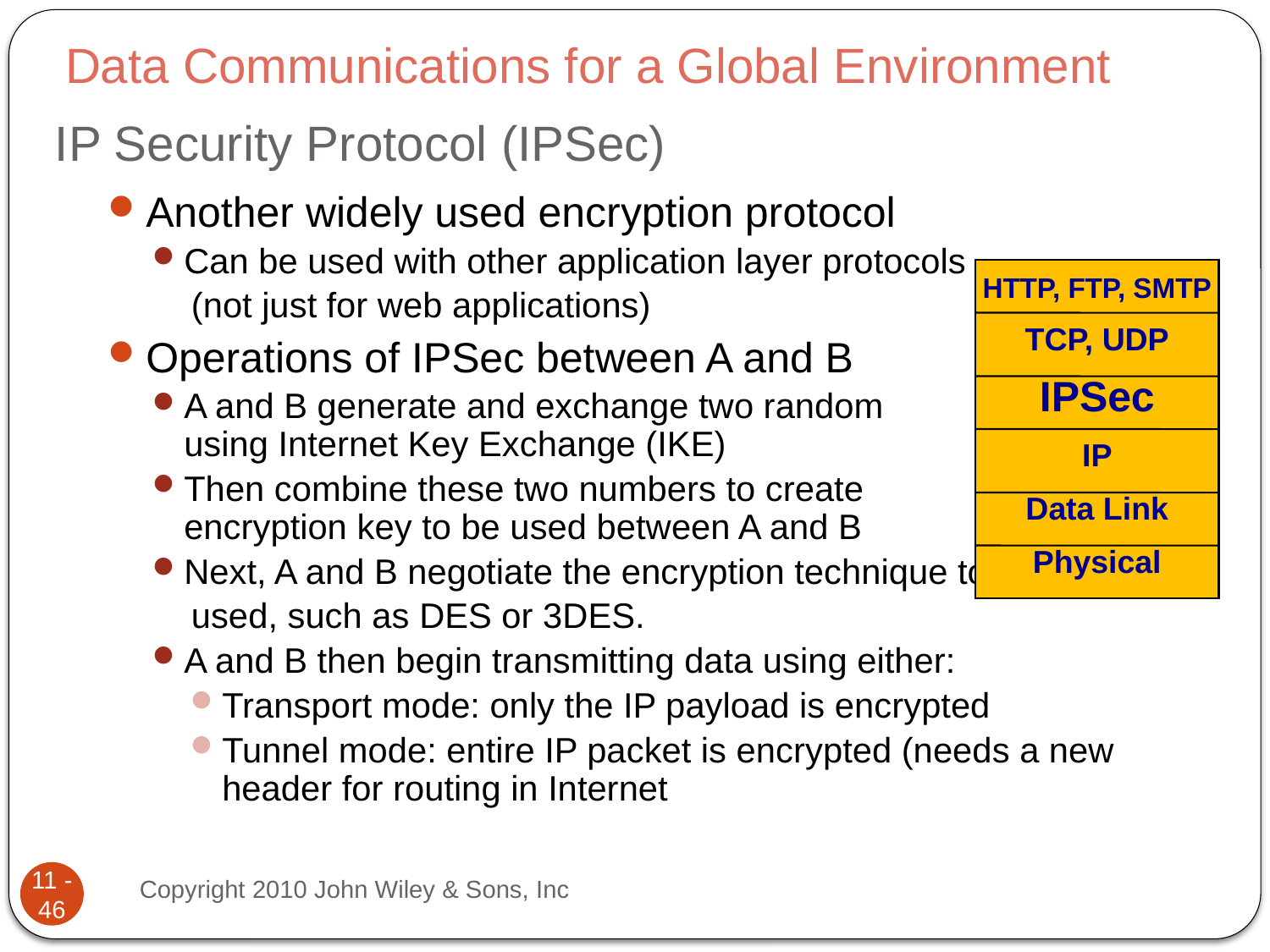

Data Communications for a Global Environment
# IP Security Protocol (IPSec)
Another widely used encryption protocol
Can be used with other application layer protocols
    (not just for web applications)
Operations of IPSec between A and B
A and B generate and exchange two random		 keys using Internet Key Exchange (IKE)
Then combine these two numbers to create 	                  encryption key to be used between A and B
Next, A and B negotiate the encryption technique to be
    used, such as DES or 3DES.
A and B then begin transmitting data using either:
Transport mode: only the IP payload is encrypted
Tunnel mode: entire IP packet is encrypted (needs a new header for routing in Internet
HTTP, FTP, SMTP

TCP, UDP

IPSec

IP

Data Link

Physical

Copyright 2010 John Wiley & Sons, Inc
11 - 46